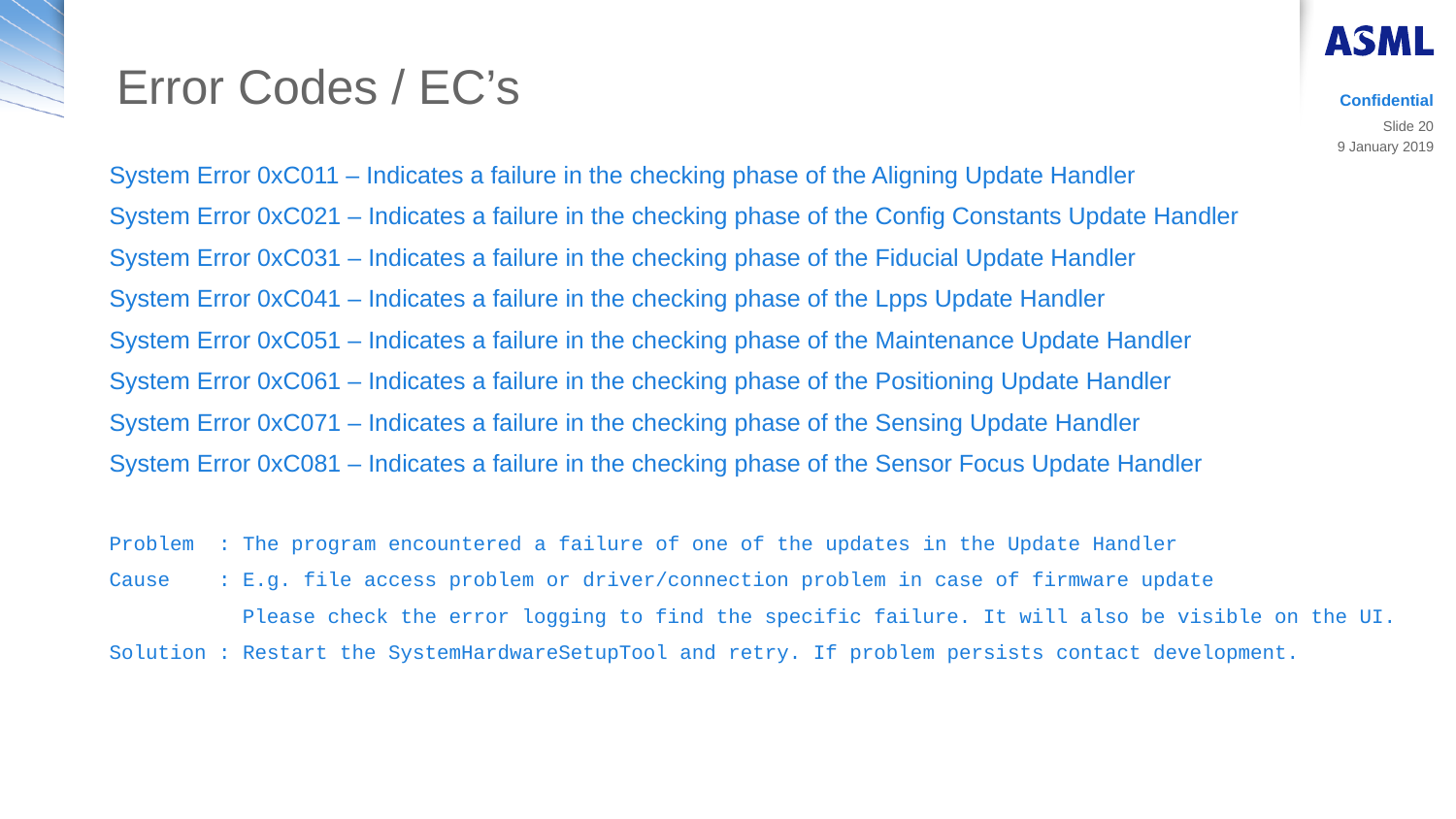

# Error Codes / EC’s
Confidential
Slide 20

System Error 0xC011 – Indicates a failure in the checking phase of the Aligning Update Handler
System Error 0xC021 – Indicates a failure in the checking phase of the Config Constants Update Handler
System Error 0xC031 – Indicates a failure in the checking phase of the Fiducial Update Handler
System Error 0xC041 – Indicates a failure in the checking phase of the Lpps Update Handler
System Error 0xC051 – Indicates a failure in the checking phase of the Maintenance Update Handler
System Error 0xC061 – Indicates a failure in the checking phase of the Positioning Update Handler
System Error 0xC071 – Indicates a failure in the checking phase of the Sensing Update Handler
System Error 0xC081 – Indicates a failure in the checking phase of the Sensor Focus Update Handler

Problem  : The program encountered a failure of one of the updates in the Update Handler
Cause    : E.g. file access problem or driver/connection problem in case of firmware update
           Please check the error logging to find the specific failure. It will also be visible on the UI.
Solution : Restart the SystemHardwareSetupTool and retry. If problem persists contact development.

9 January 2019